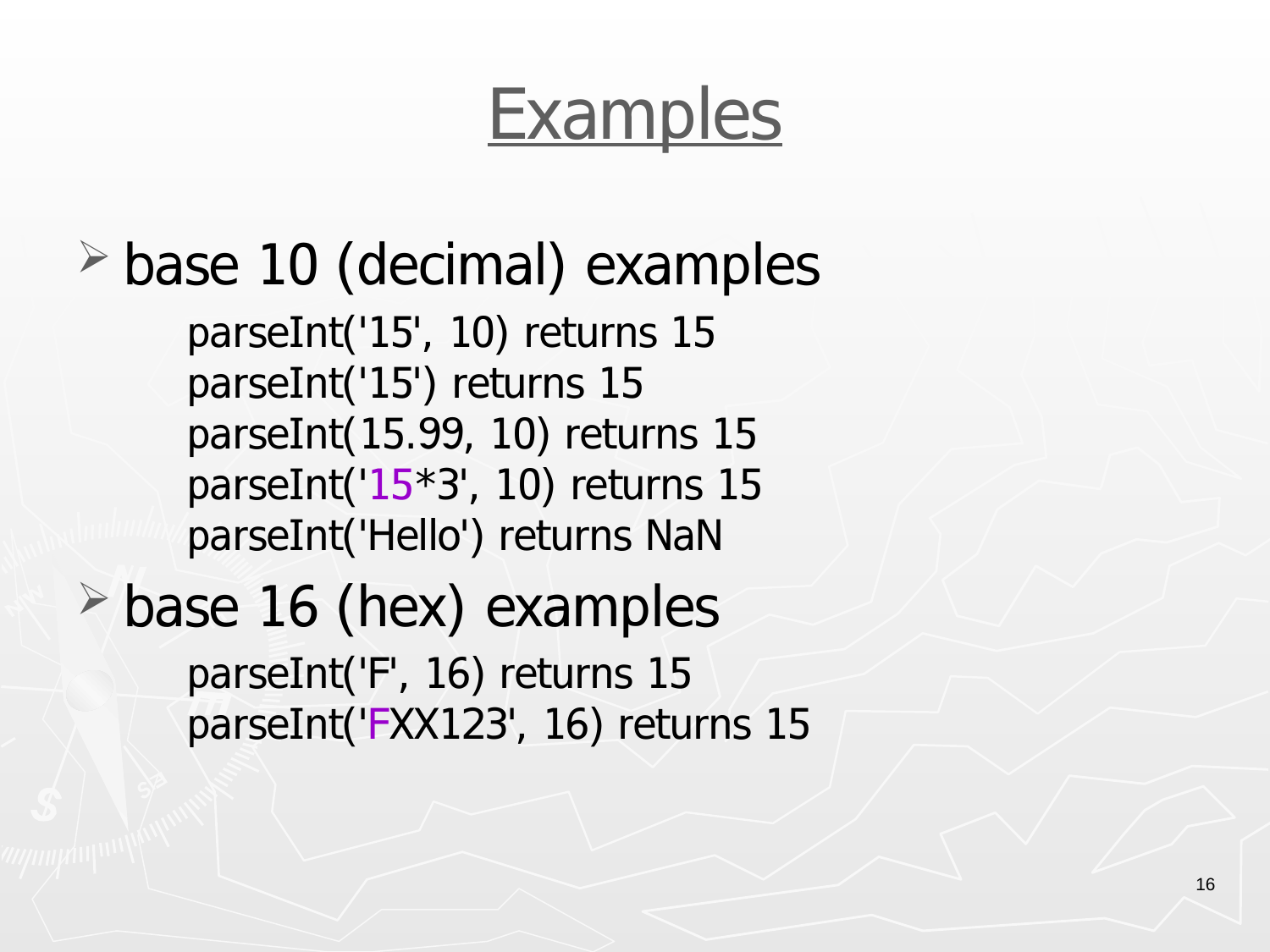

# Examples
base 10 (decimal) examples
parseInt('15', 10) returns 15
parseInt('15') returns 15
parseInt(15.99, 10) returns 15
parseInt('15*3', 10) returns 15
parseInt('Hello') returns NaN
base 16 (hex) examples
parseInt('F', 16) returns 15
parseInt('FXX123', 16) returns 15
16